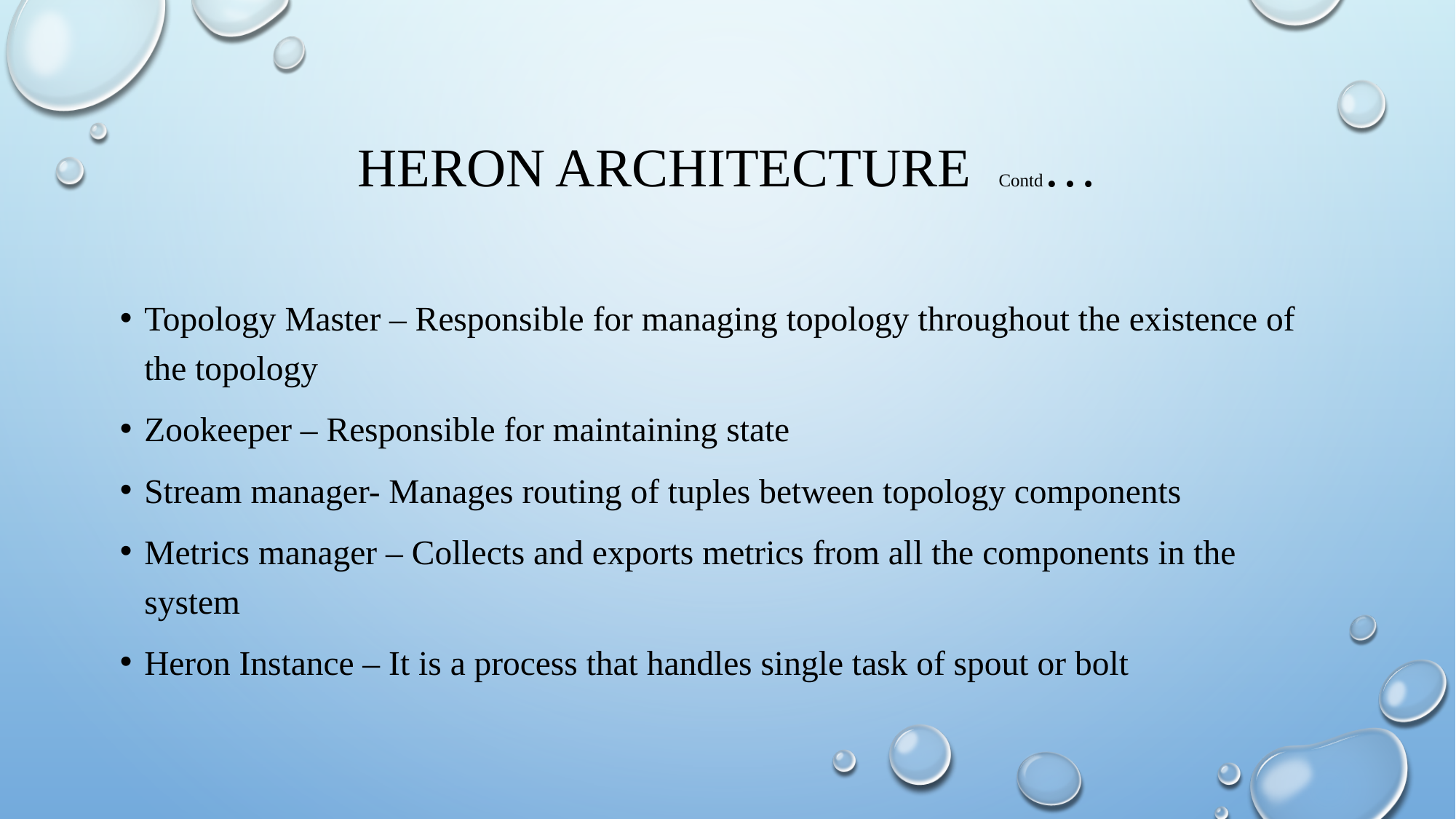

# Heron architecture  Contd…
Topology Master – Responsible for managing topology throughout the existence of the topology
Zookeeper – Responsible for maintaining state
Stream manager- Manages routing of tuples between topology components
Metrics manager – Collects and exports metrics from all the components in the system
Heron Instance – It is a process that handles single task of spout or bolt